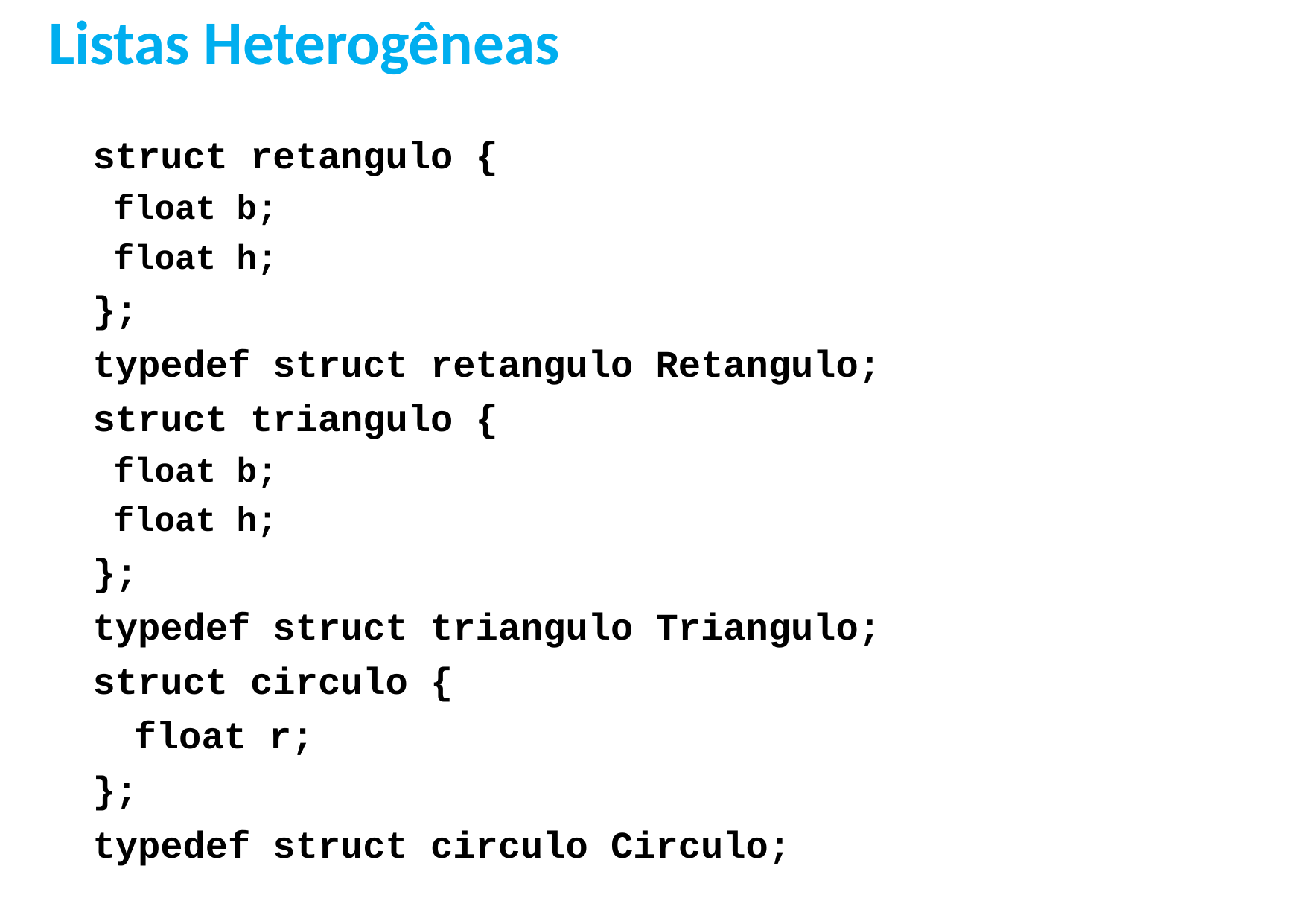

Listas Heterogêneas
struct retangulo {
float b;
float h;
};
typedef struct retangulo Retangulo;
struct triangulo {
float b;
float h;
};
typedef struct triangulo Triangulo;
struct circulo {
	float r;
};
typedef struct circulo Circulo;